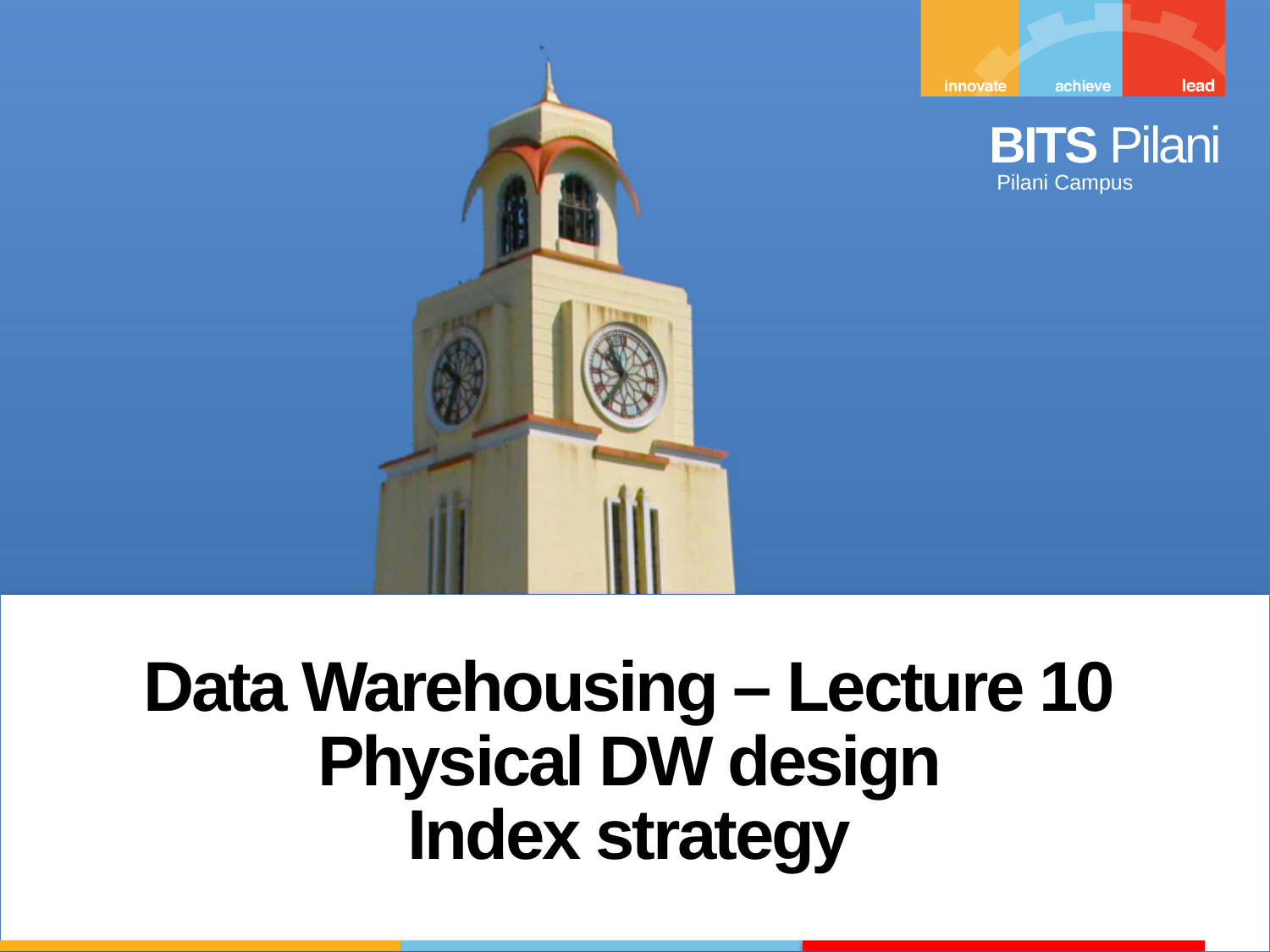

Data Warehousing – Lecture 10
Physical DW design
Index strategy